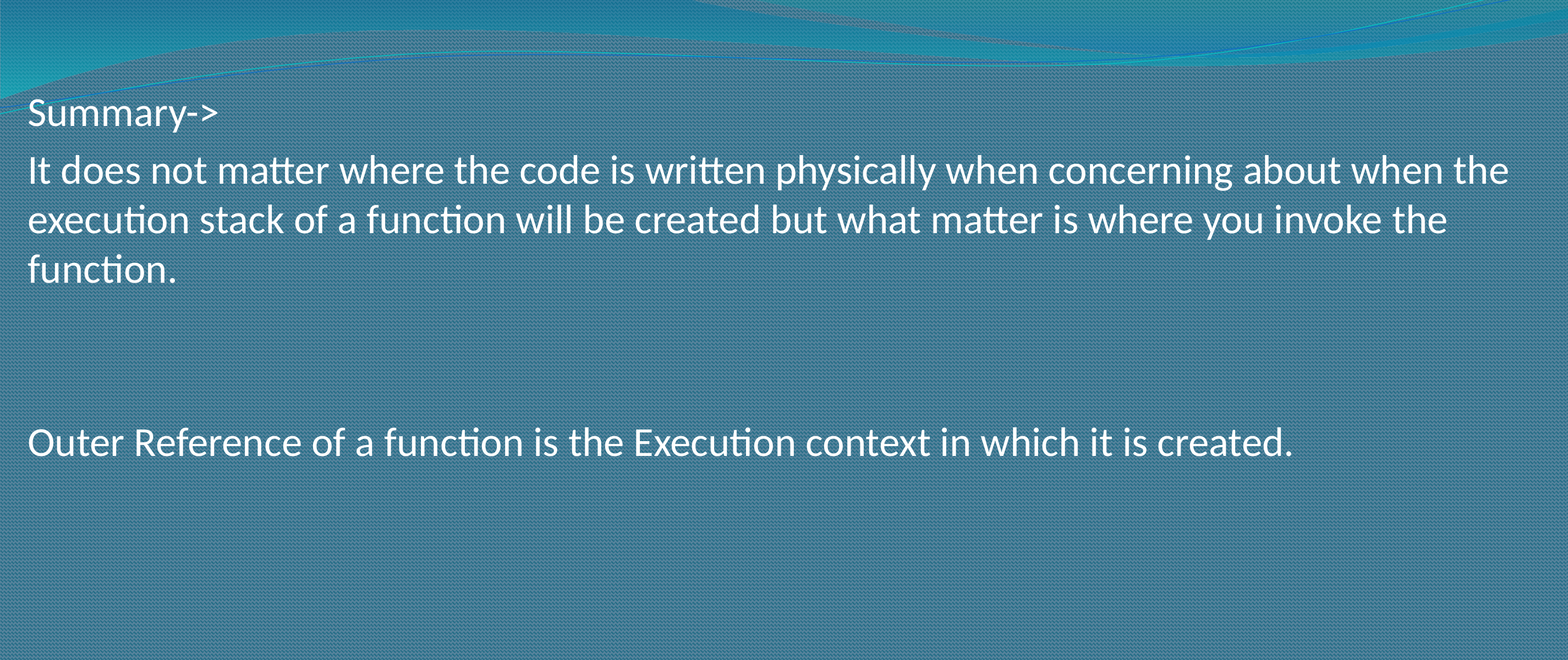

Summary->
It does not matter where the code is written physically when concerning about when the execution stack of a function will be created but what matter is where you invoke the function.

Outer Reference of a function is the Execution context in which it is created.